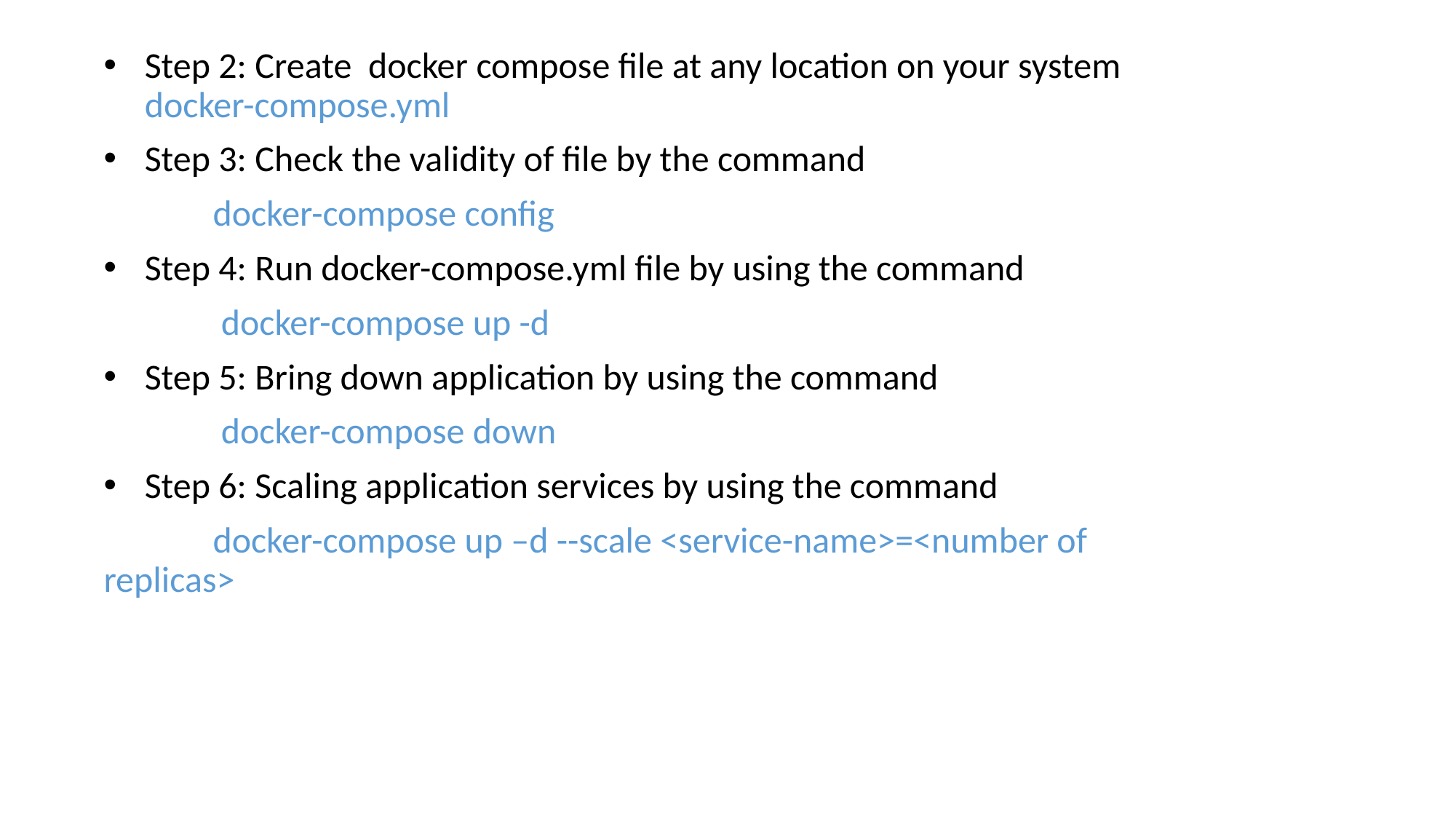

Step 2: Create  docker compose file at any location on your system docker-compose.yml
Step 3: Check the validity of file by the command
	docker-compose config
Step 4: Run docker-compose.yml file by using the command
	 docker-compose up -d
Step 5: Bring down application by using the command
	 docker-compose down
Step 6: Scaling application services by using the command
	docker-compose up –d --scale <service-name>=<number of replicas>